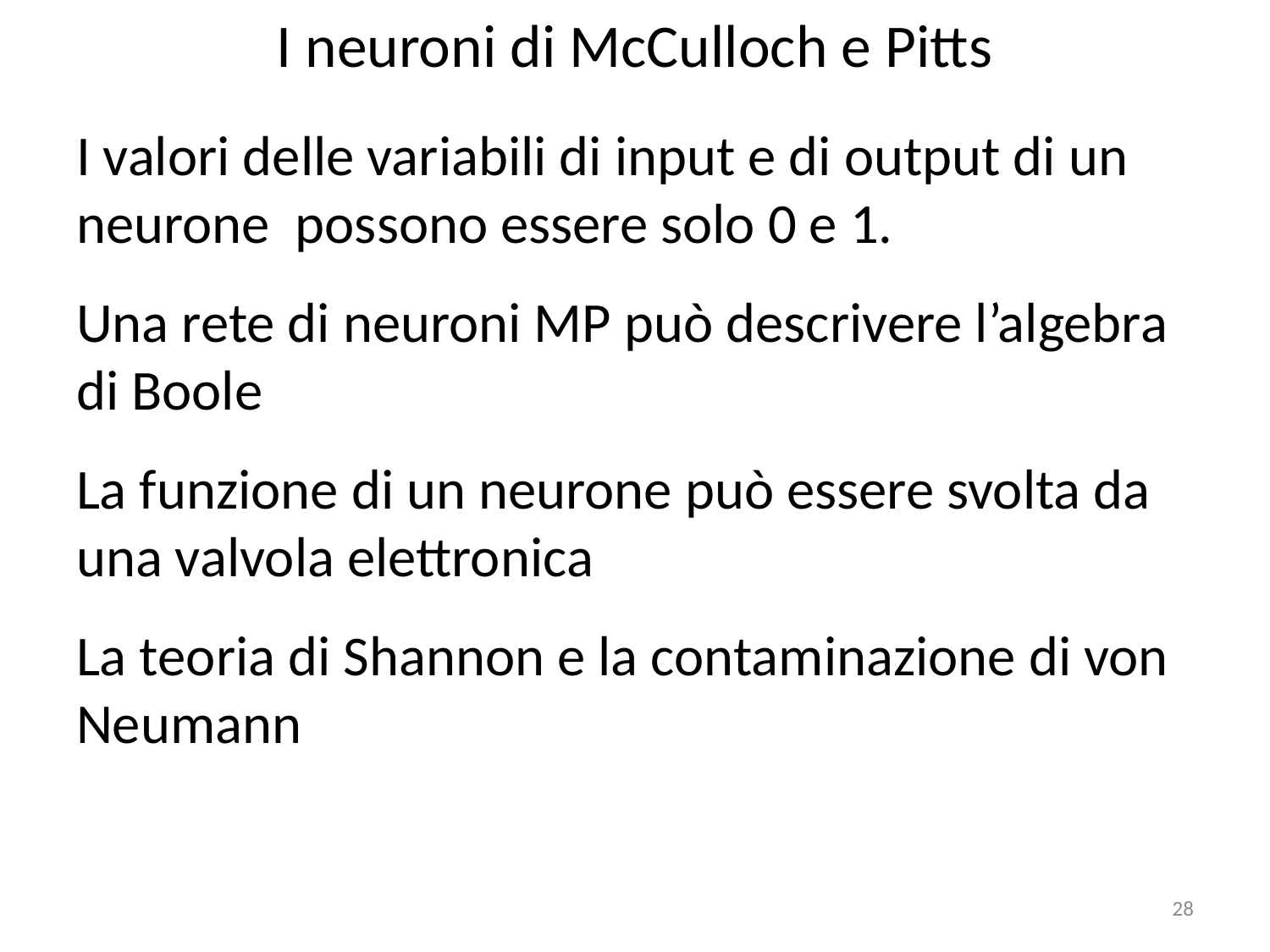

# I neuroni di McCulloch e Pitts
I valori delle variabili di input e di output di un neurone  possono essere solo 0 e 1.

Una rete di neuroni MP può descrivere l’algebra di Boole

La funzione di un neurone può essere svolta da una valvola elettronica

La teoria di Shannon e la contaminazione di von Neumann

28